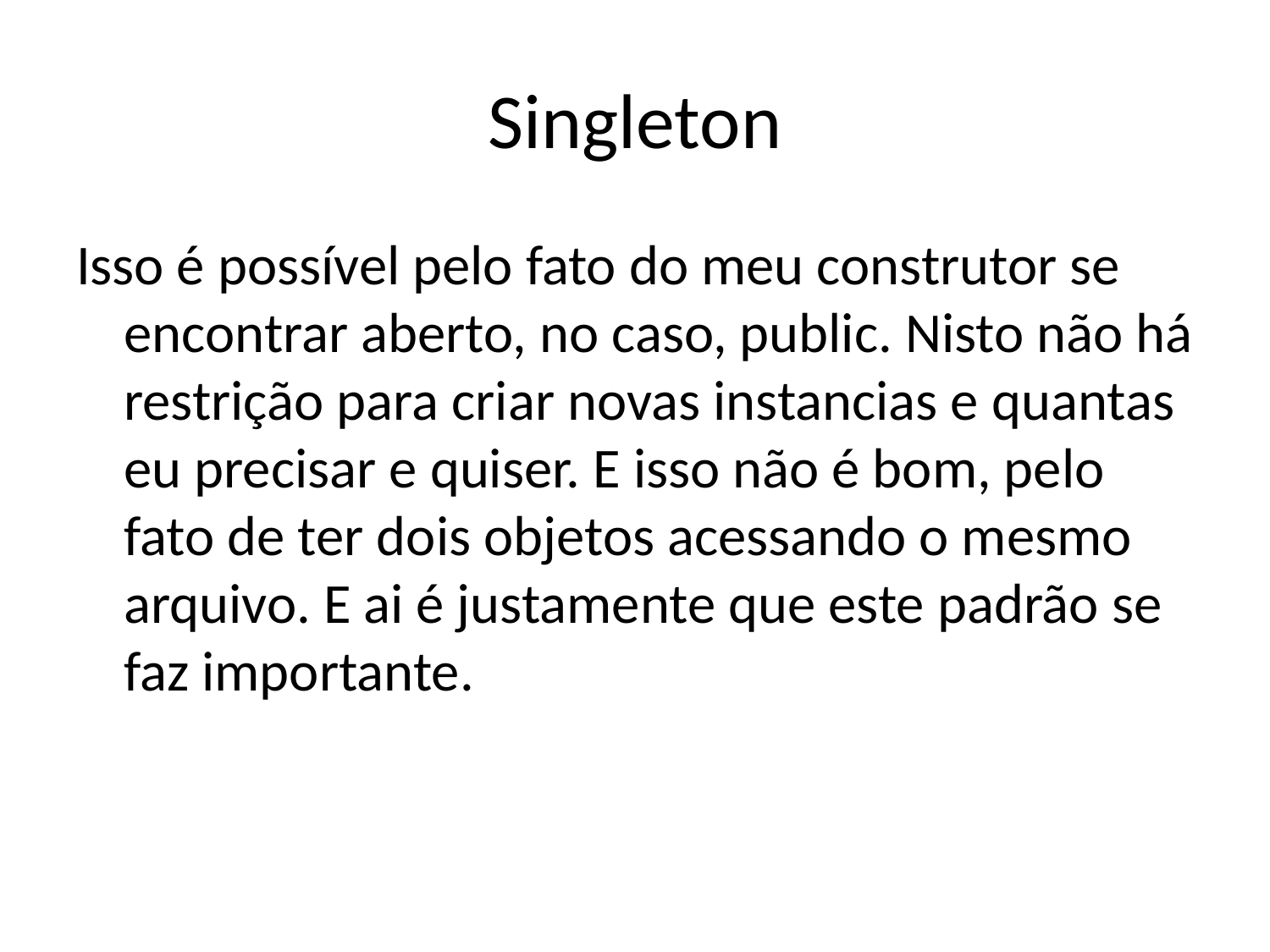

# Singleton
Isso é possível pelo fato do meu construtor se encontrar aberto, no caso, public. Nisto não há restrição para criar novas instancias e quantas eu precisar e quiser. E isso não é bom, pelo fato de ter dois objetos acessando o mesmo arquivo. E ai é justamente que este padrão se faz importante.